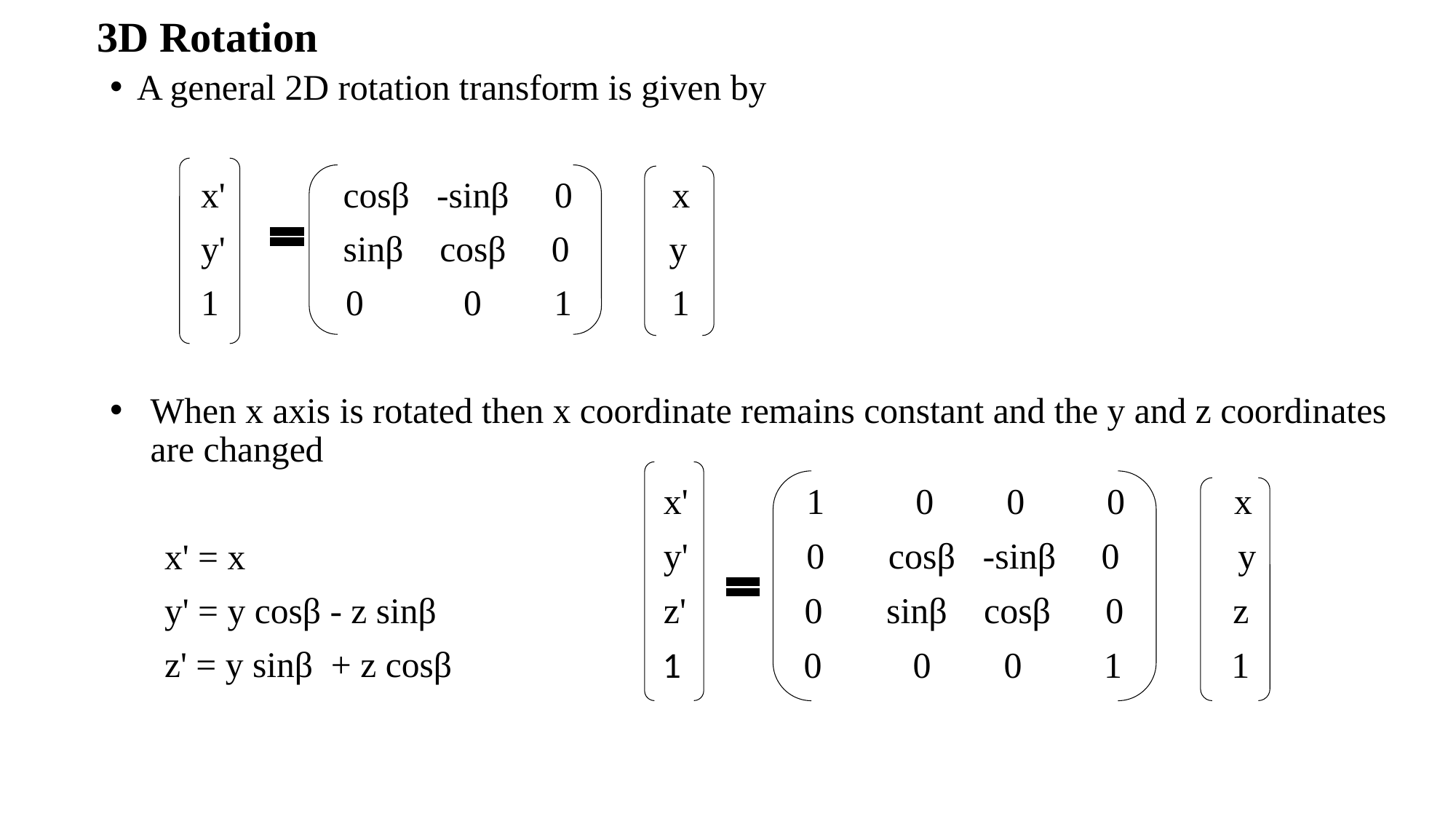

# 3D Rotation
A general 2D rotation transform is given by

          x'             cosβ   -sinβ     0           x
          y'             sinβ    cosβ     0           y
          1              0           0        1           1

When x axis is rotated then x coordinate remains constant and the y and z coordinates are changed

      x' = x
      y' = y cosβ - z sinβ
      z' = y sinβ  + z cosβ

          x'             1          0        0         0            x
          y'             0       cosβ   -sinβ     0             y
          z'             0       sinβ    cosβ      0            z
           1               0          0        0         1            1